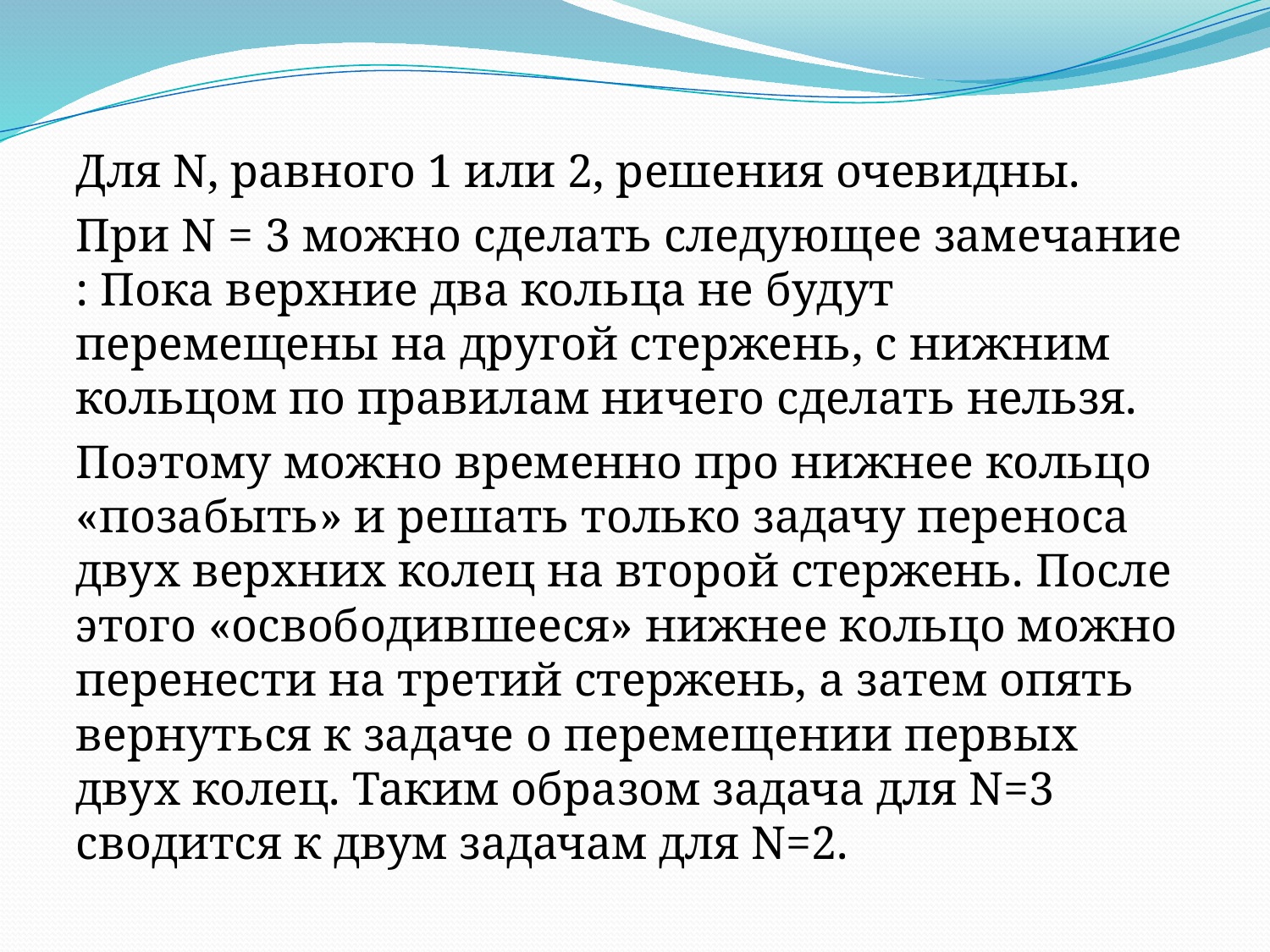

Для N, равного 1 или 2, решения очевидны.
При N = 3 можно сделать следующее замечание : Пока верхние два кольца не будут перемещены на другой стержень, с нижним кольцом по правилам ничего сделать нельзя.
Поэтому можно временно про нижнее кольцо «позабыть» и решать только задачу переноса двух верхних колец на второй стержень. После этого «освободившееся» нижнее кольцо можно перенести на третий стержень, а затем опять вернуться к задаче о перемещении первых двух колец. Таким образом задача для N=3 сводится к двум задачам для N=2.